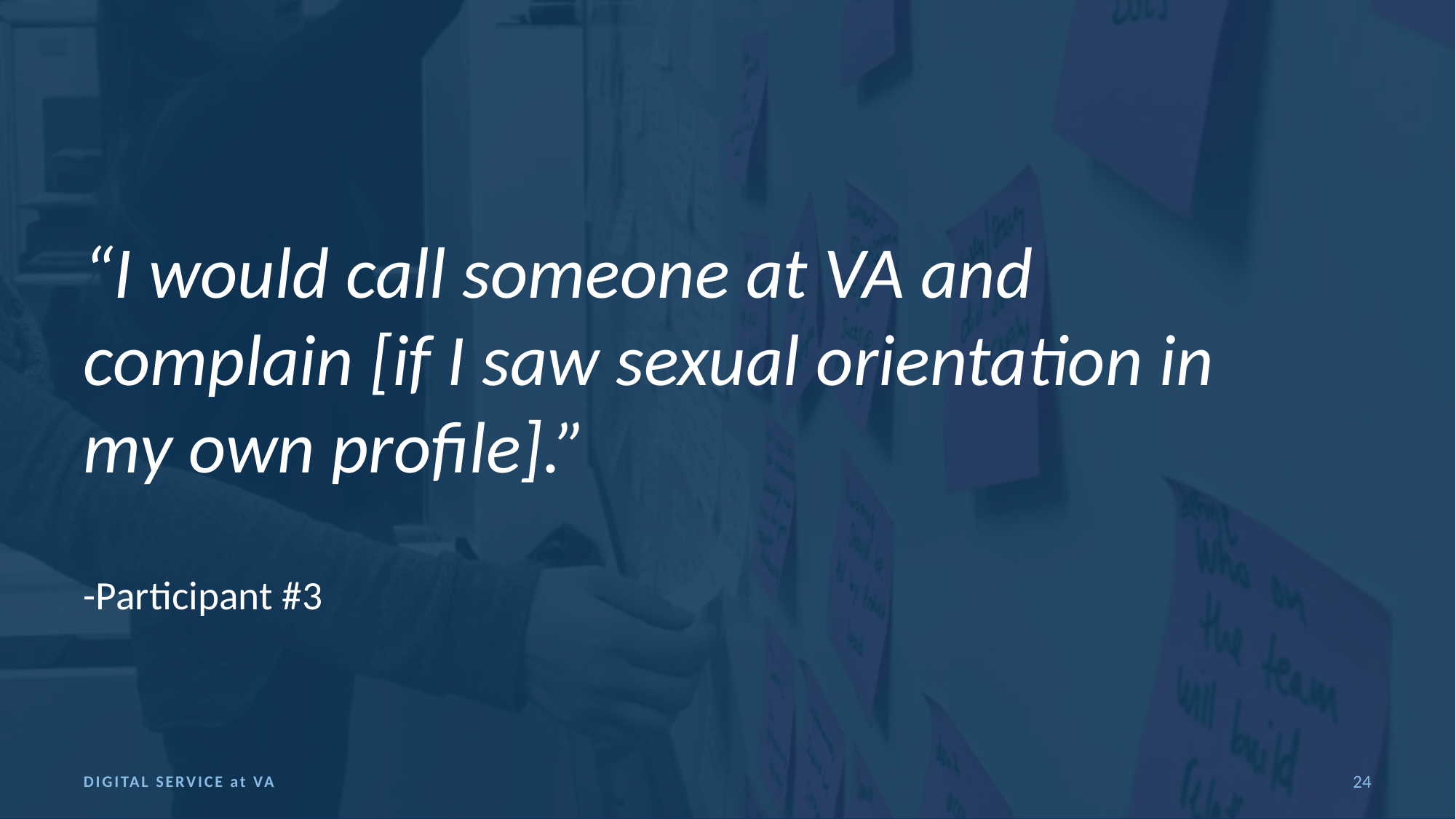

# “I would call someone at VA and complain [if I saw sexual orientation in my own profile].”
-Participant #3
DIGITAL SERVICE at VA

24